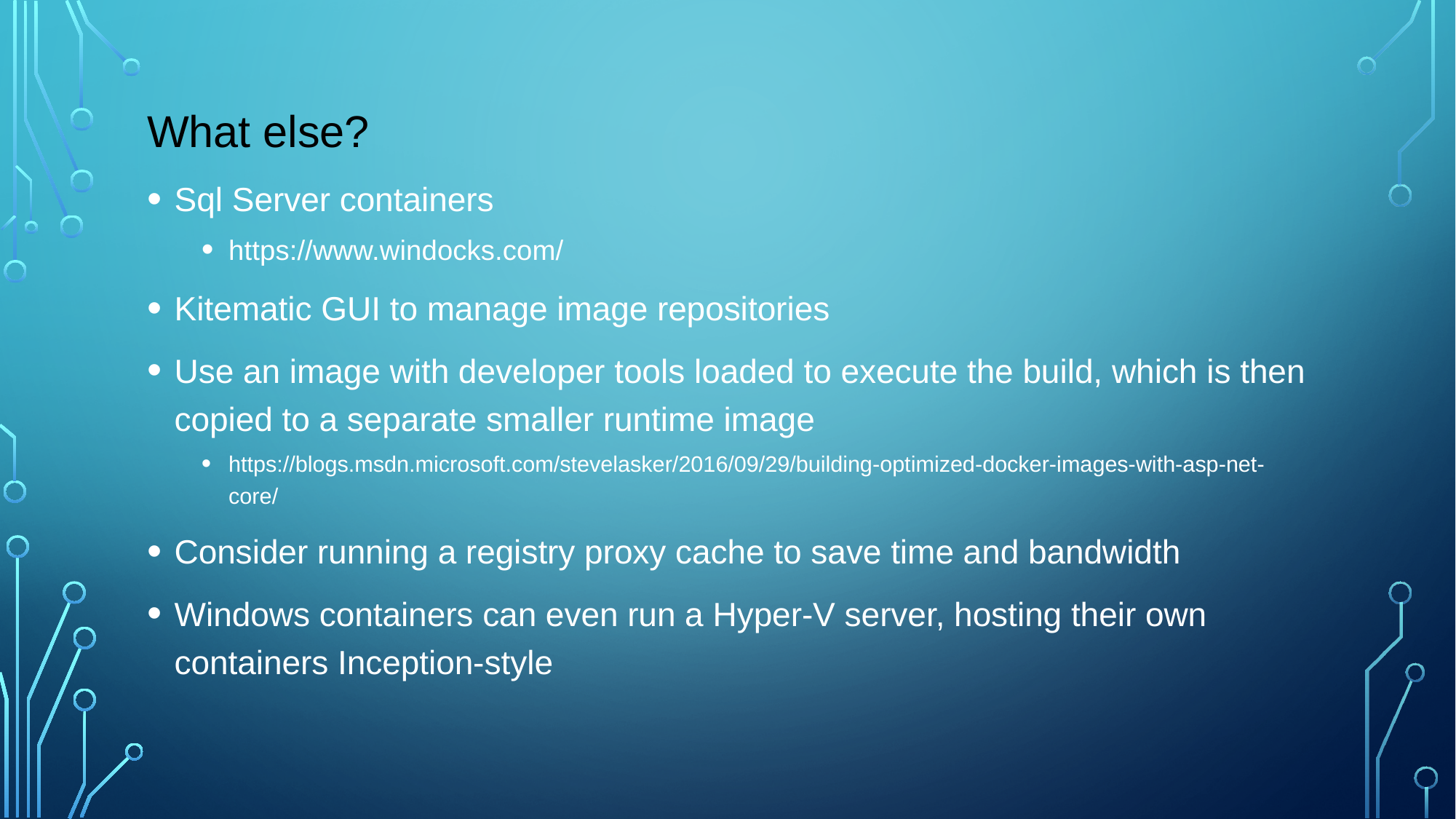

What else?
Sql Server containers
https://www.windocks.com/
Kitematic GUI to manage image repositories
Use an image with developer tools loaded to execute the build, which is then copied to a separate smaller runtime image
https://blogs.msdn.microsoft.com/stevelasker/2016/09/29/building-optimized-docker-images-with-asp-net-core/
Consider running a registry proxy cache to save time and bandwidth
Windows containers can even run a Hyper-V server, hosting their own containers Inception-style